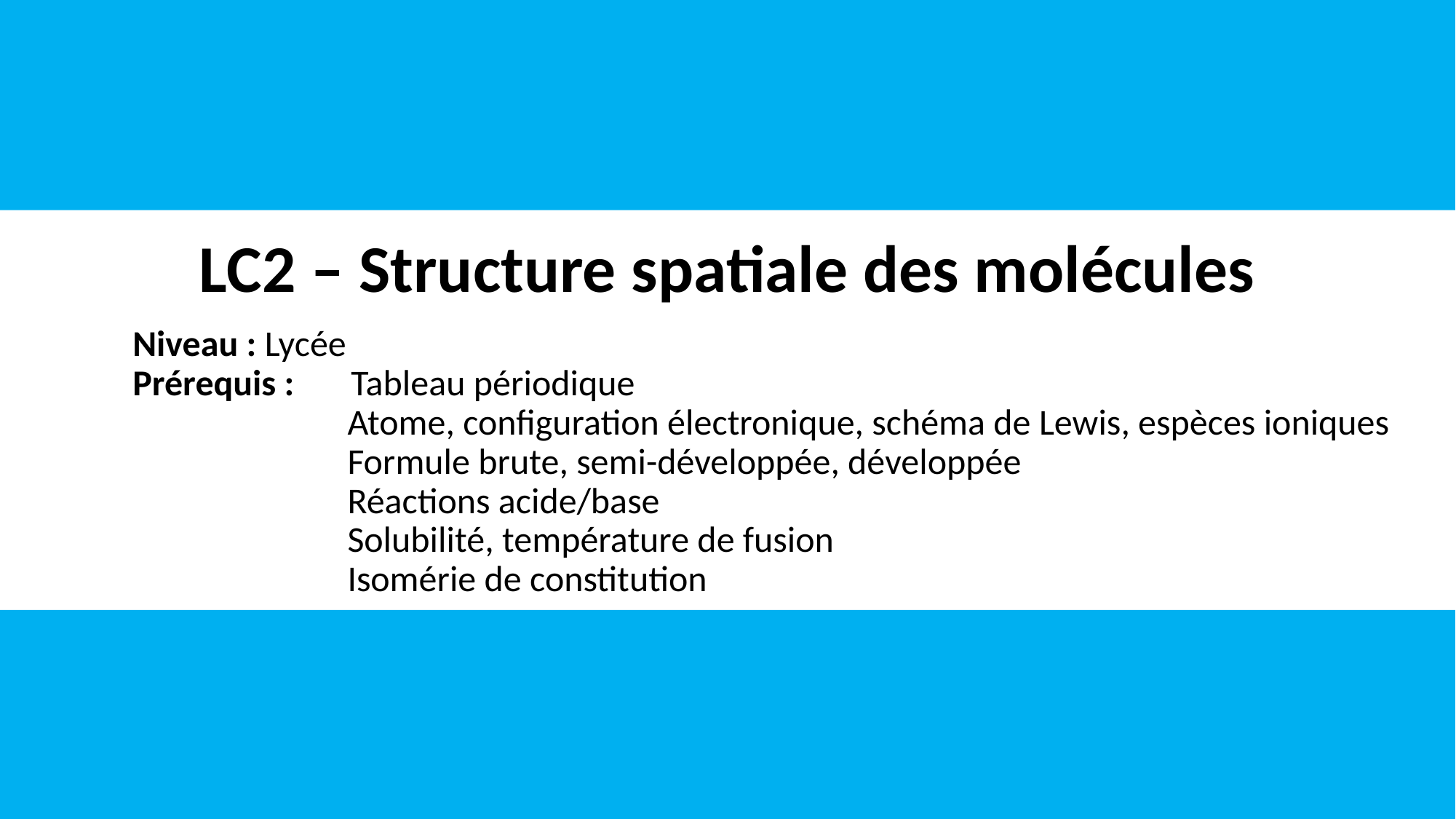

# LC2 – Structure spatiale des molécules
Niveau : Lycée
Prérequis : 	Tableau périodique
Atome, configuration électronique, schéma de Lewis, espèces ioniques
Formule brute, semi-développée, développée
Réactions acide/base
Solubilité, température de fusion
Isomérie de constitution